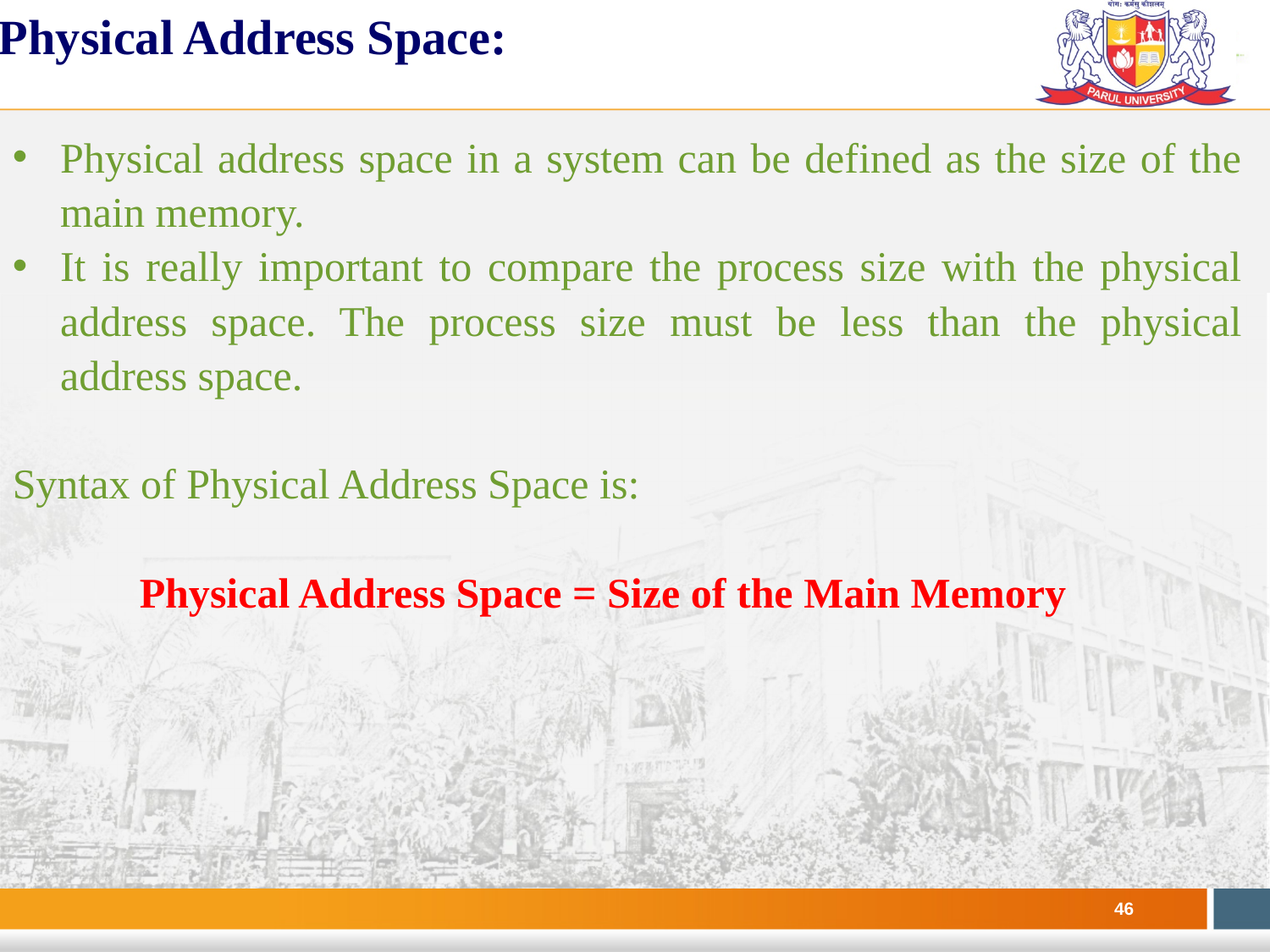

Physical Address Space:
Physical address space in a system can be defined as the size of the main memory.
It is really important to compare the process size with the physical address space. The process size must be less than the physical address space.

Syntax of Physical Address Space is:

	Physical Address Space = Size of the Main Memory

#